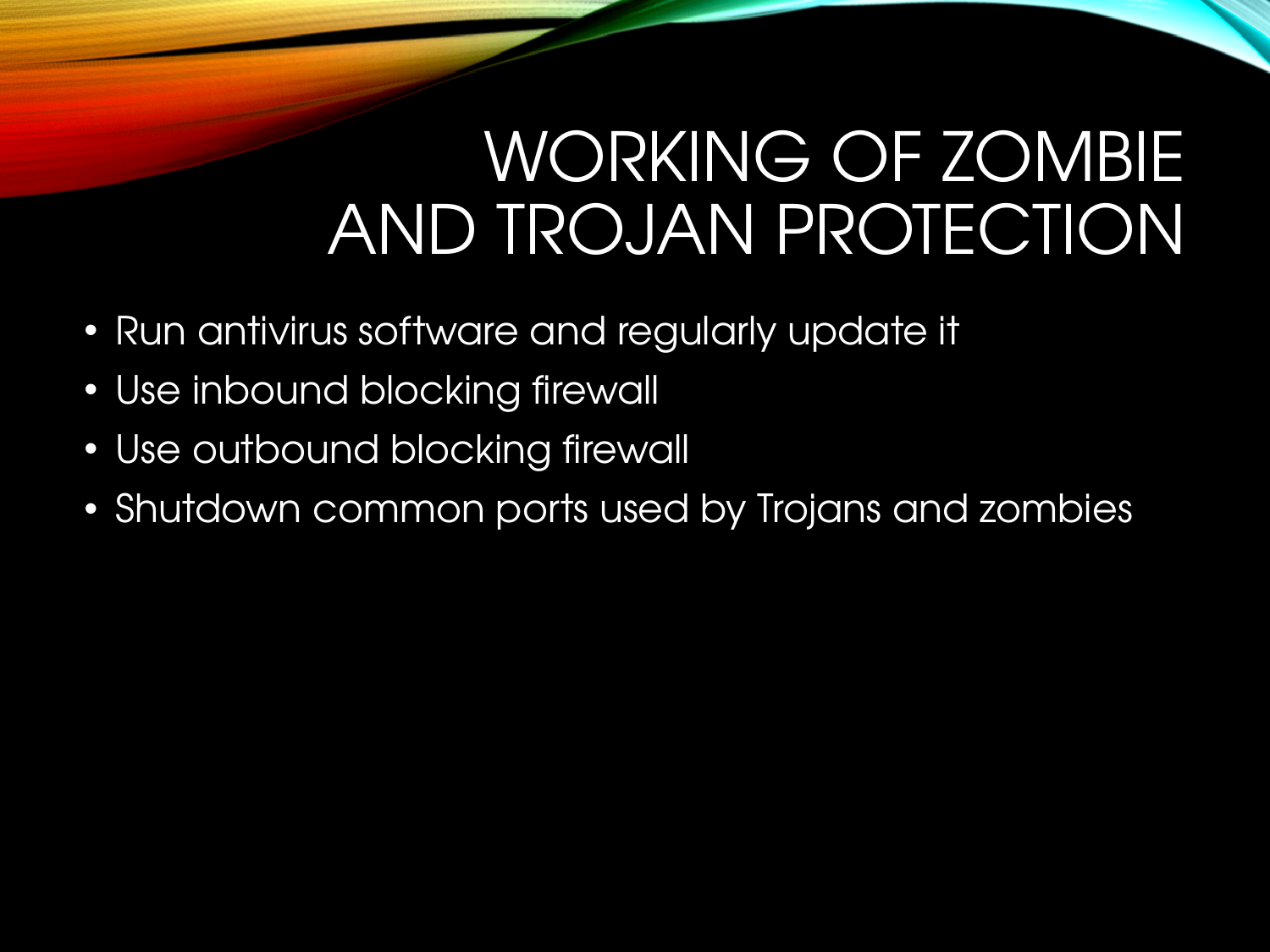

# Working of zombie and Trojan protection
Run antivirus software and regularly update it
Use inbound blocking firewall
Use outbound blocking firewall
Shutdown common ports used by Trojans and zombies